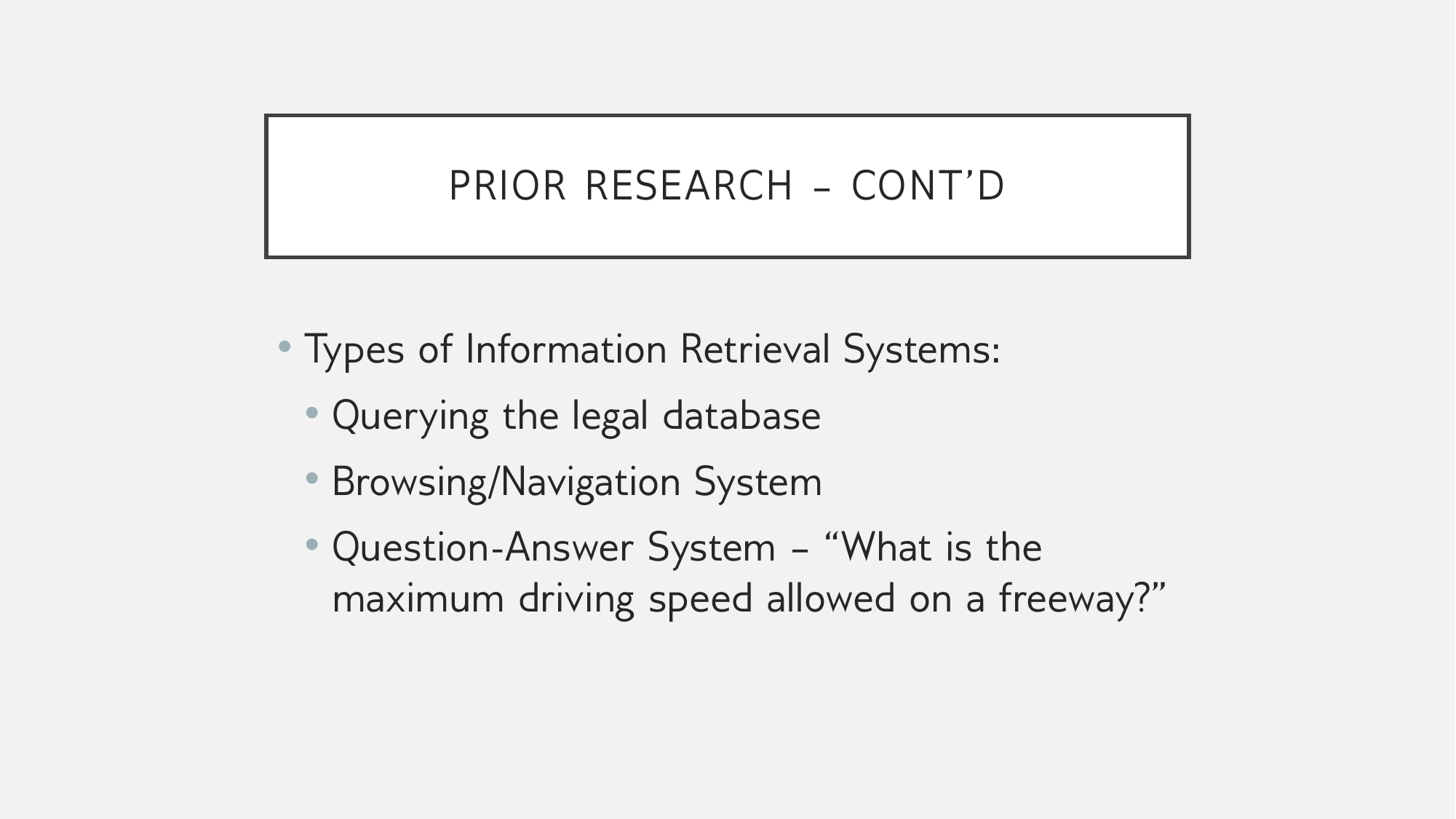

# Prior Research – Cont’d
Types of Information Retrieval Systems:
Querying the legal database
Browsing/Navigation System
Question-Answer System – “What is the maximum driving speed allowed on a freeway?”